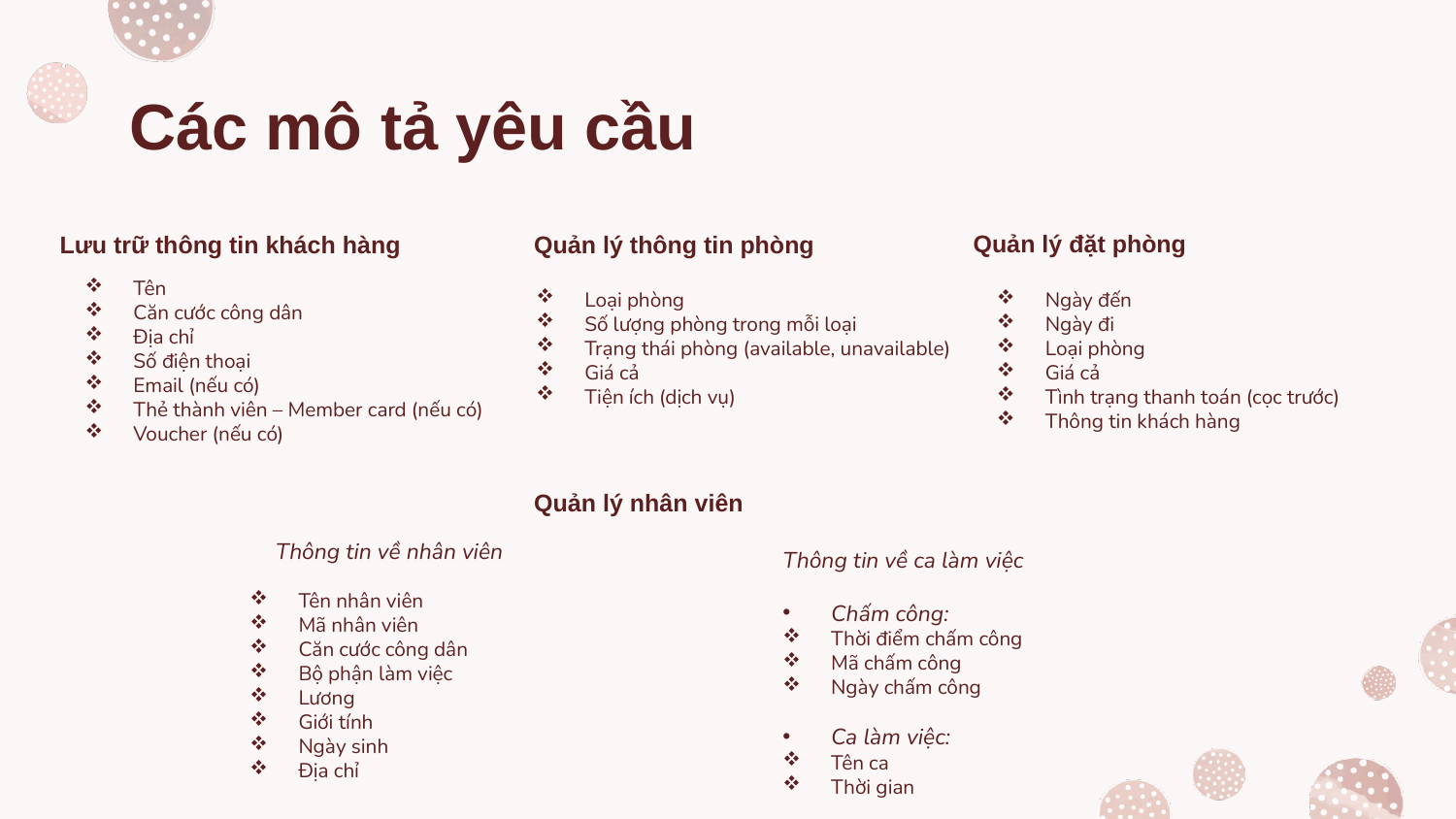

# Các mô tả yêu cầu
Quản lý đặt phòng
Lưu trữ thông tin khách hàng
Quản lý thông tin phòng
Tên
Căn cước công dân
Địa chỉ
Số điện thoại
Email (nếu có)
Thẻ thành viên – Member card (nếu có)
Voucher (nếu có)
Loại phòng
Số lượng phòng trong mỗi loại
Trạng thái phòng (available, unavailable)
Giá cả
Tiện ích (dịch vụ)
Ngày đến
Ngày đi
Loại phòng
Giá cả
Tình trạng thanh toán (cọc trước)
Thông tin khách hàng
Quản lý nhân viên
     Thông tin về nhân viên

Tên nhân viên
Mã nhân viên
Căn cước công dân
Bộ phận làm việc
Lương
Giới tính
Ngày sinh
Địa chỉ
Thông tin về ca làm việc

Chấm công:
Thời điểm chấm công
Mã chấm công
Ngày chấm công

Ca làm việc:
Tên ca
Thời gian